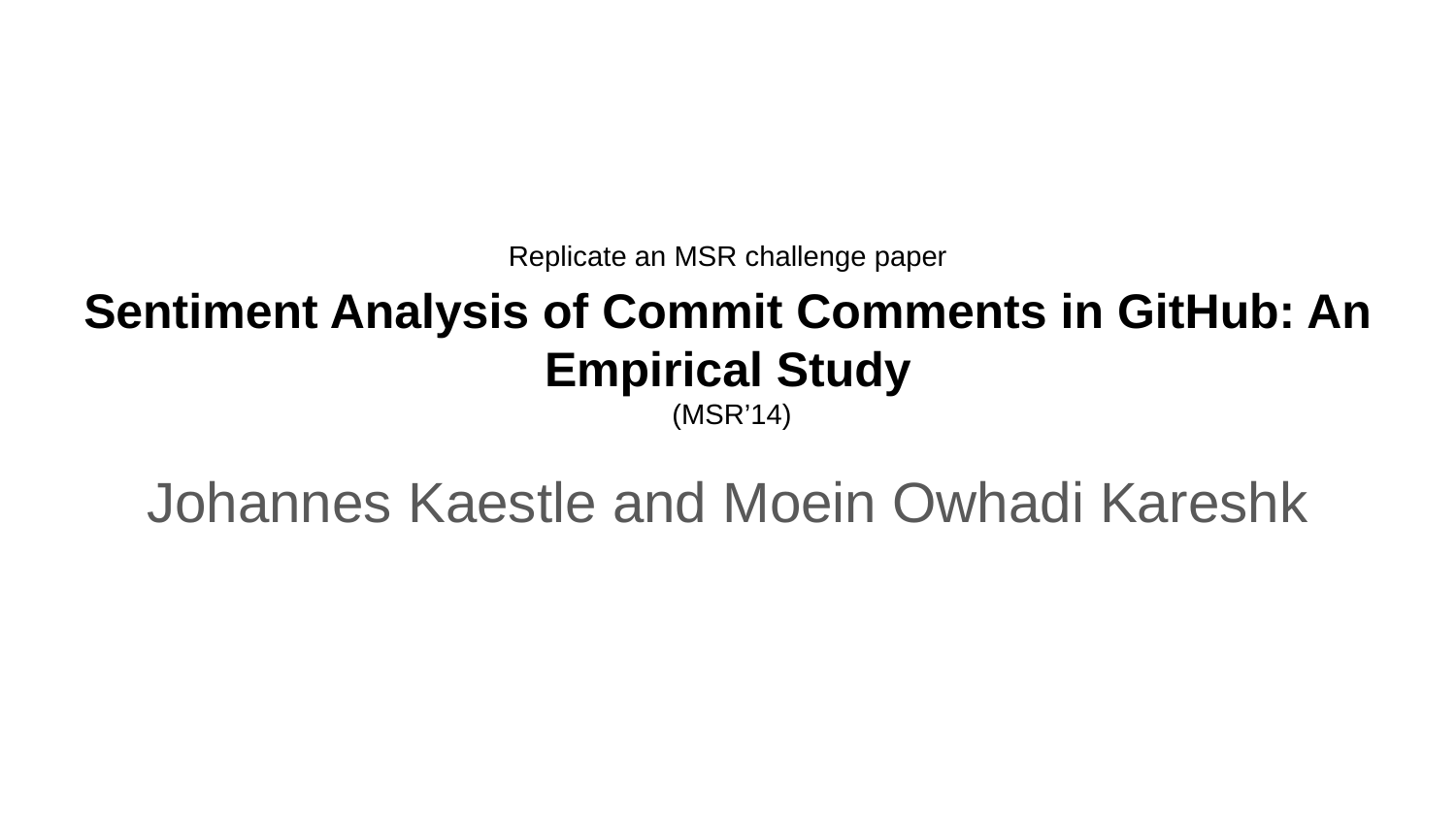

# Replicate an MSR challenge paper
Sentiment Analysis of Commit Comments in GitHub: An
Empirical Study
 (MSR’14)
Johannes Kaestle and Moein Owhadi Kareshk